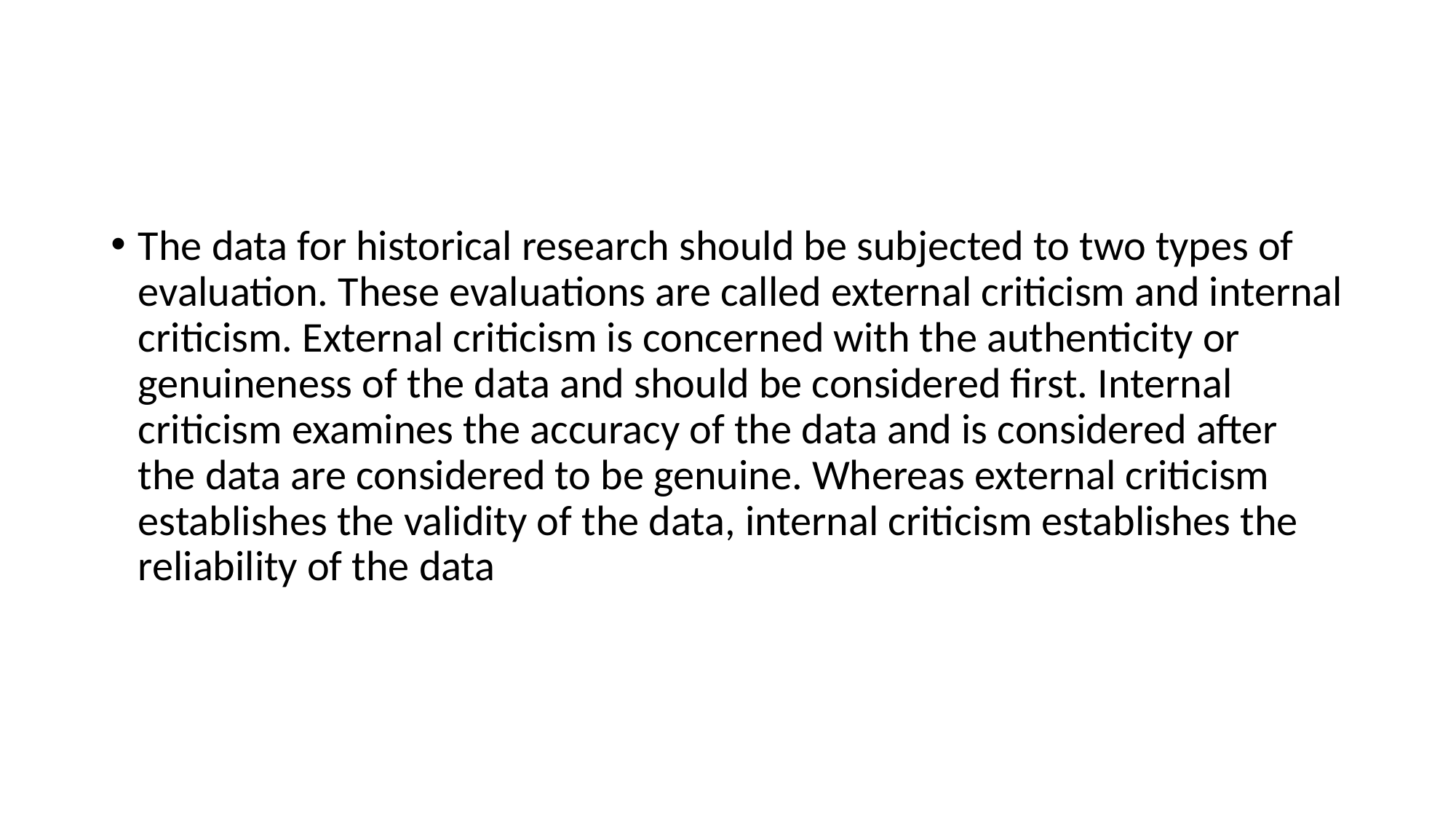

#
The data for historical research should be subjected to two types of evaluation. These evaluations are called external criticism and internal criticism. External criticism is concerned with the authenticity or genuineness of the data and should be considered first. Internal criticism examines the accuracy of the data and is considered after the data are considered to be genuine. Whereas external criticism establishes the validity of the data, internal criticism establishes the reliability of the data